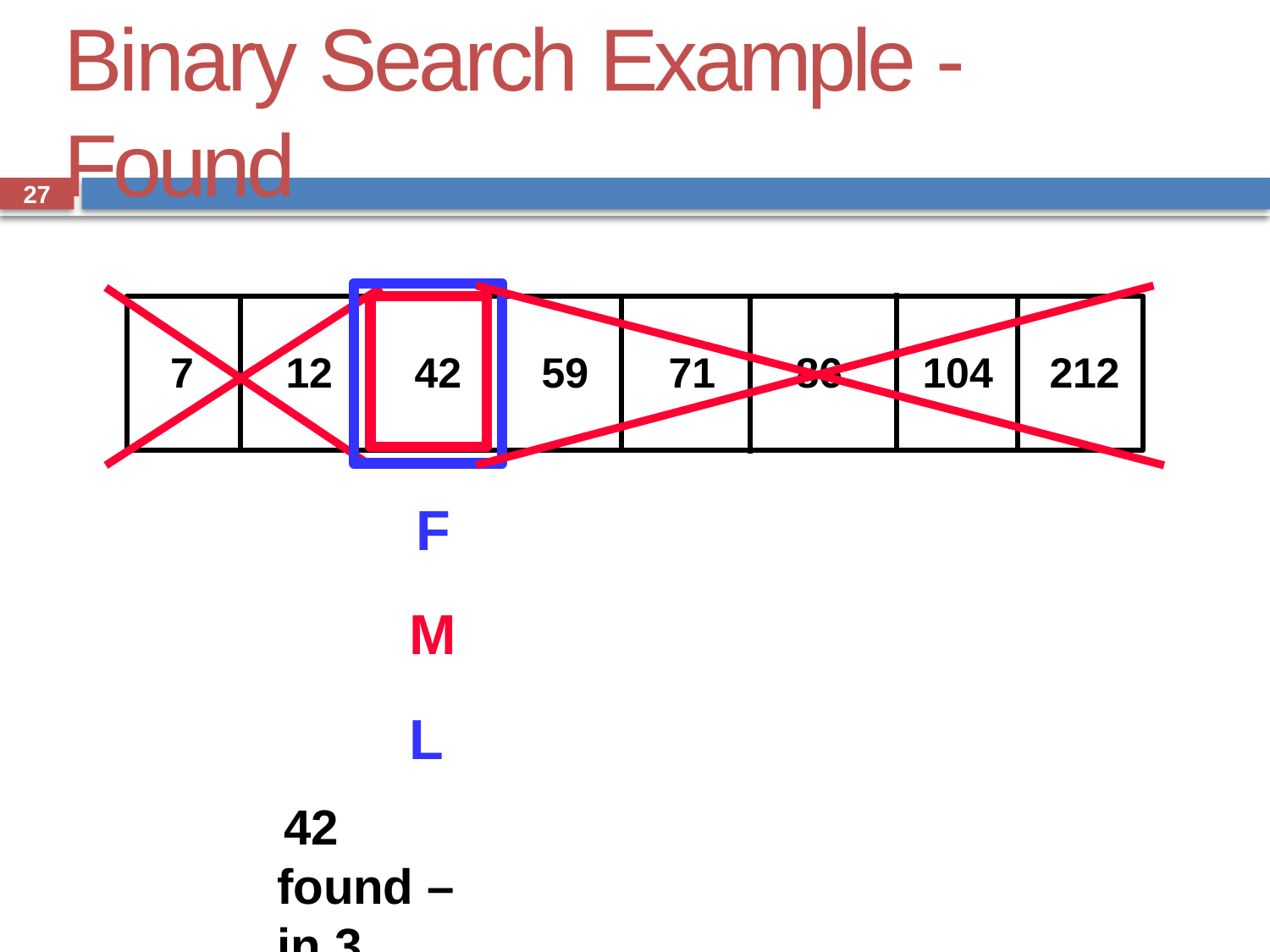

# Binary Search Example - Found
27

7
12	42	59	71	86	104	212
F  M  L
42 found – in 3 comparisons